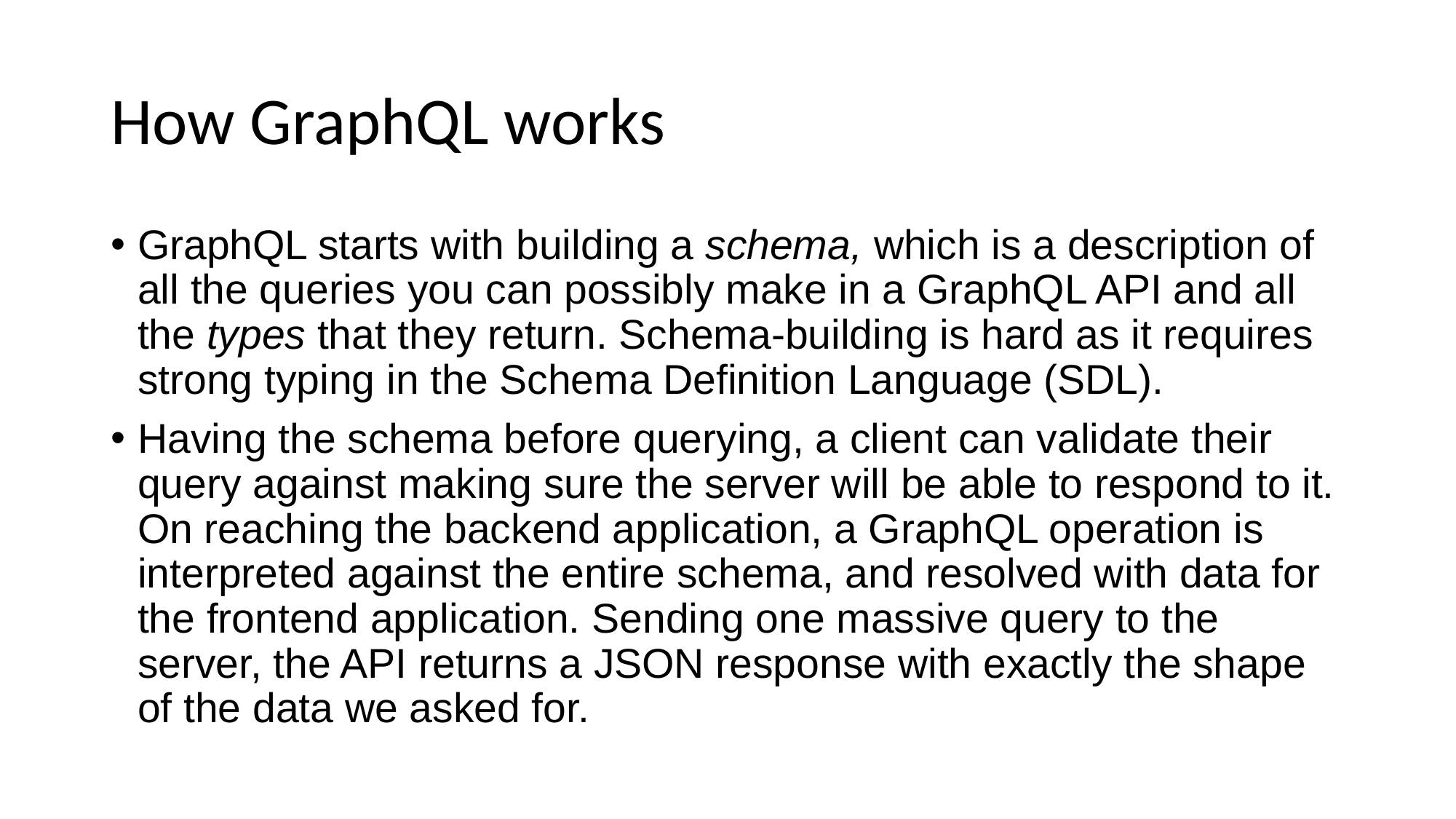

# How GraphQL works
GraphQL starts with building a schema, which is a description of all the queries you can possibly make in a GraphQL API and all the types that they return. Schema-building is hard as it requires strong typing in the Schema Definition Language (SDL).
Having the schema before querying, a client can validate their query against making sure the server will be able to respond to it. On reaching the backend application, a GraphQL operation is interpreted against the entire schema, and resolved with data for the frontend application. Sending one massive query to the server, the API returns a JSON response with exactly the shape of the data we asked for.